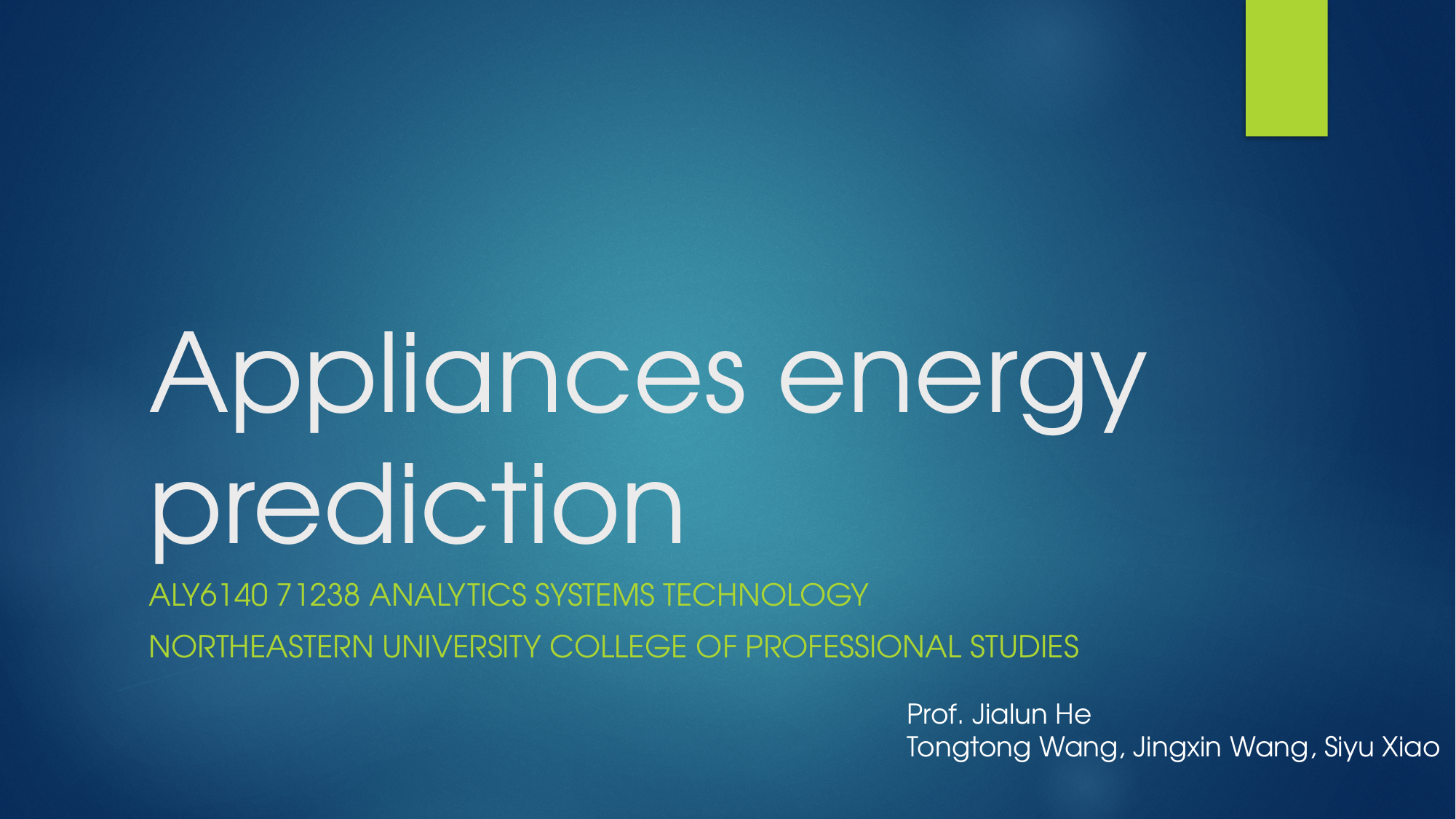

# Appliances energy prediction
ALY6140 71238 Analytics Systems Technology
Northeastern University College of Professional Studies
Prof. Jialun He
Tongtong Wang, Jingxin Wang, Siyu Xiao